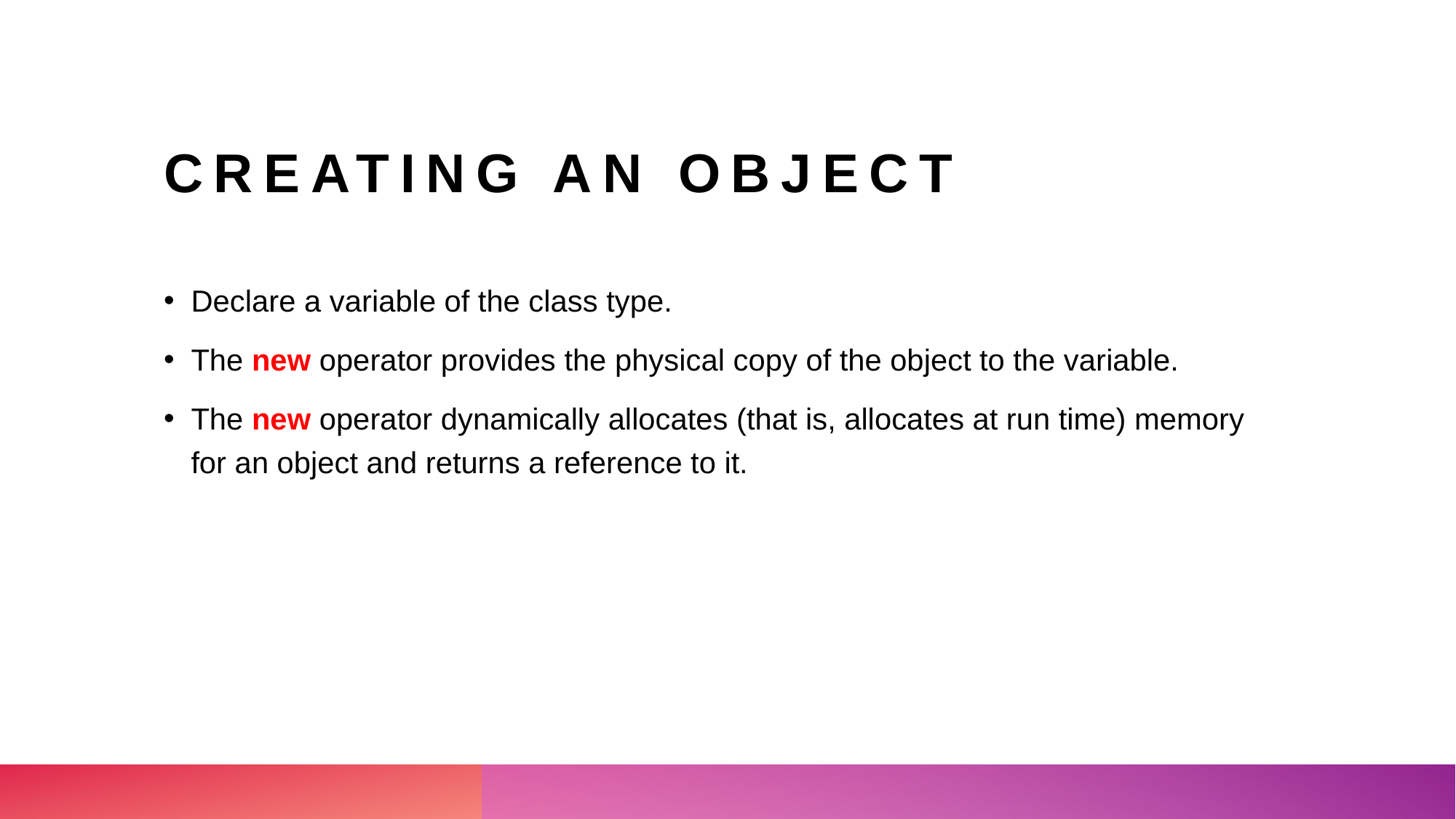

# Creating an object
Declare a variable of the class type.
The new operator provides the physical copy of the object to the variable.
The new operator dynamically allocates (that is, allocates at run time) memory for an object and returns a reference to it.